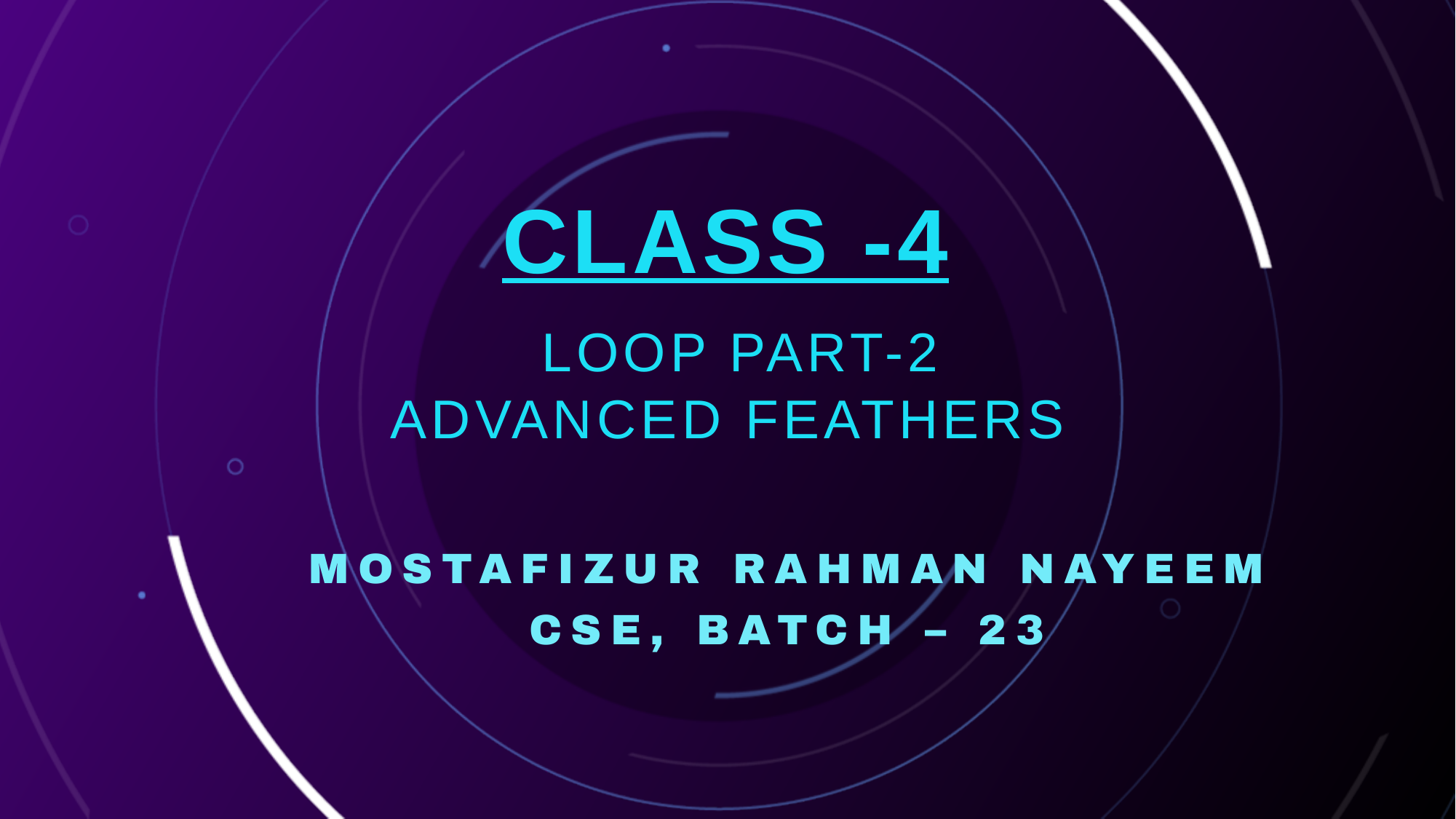

# Class -4 loop part-2 advanced feathers
Mostafizur Rahman Nayeem
Cse, batch – 23